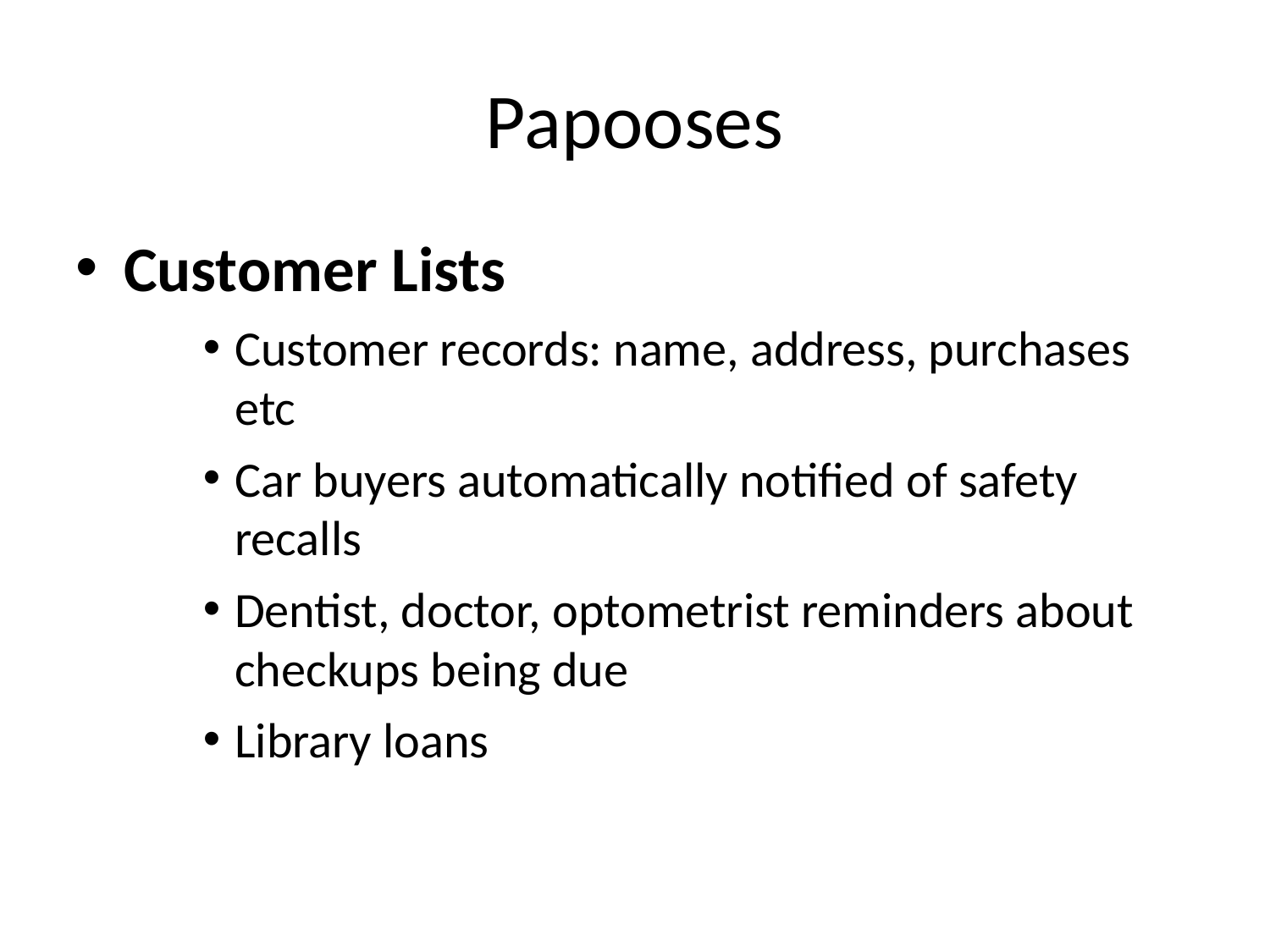

# Papooses
Customer Lists
Customer records: name, address, purchases etc
Car buyers automatically notified of safety recalls
Dentist, doctor, optometrist reminders about checkups being due
Library loans